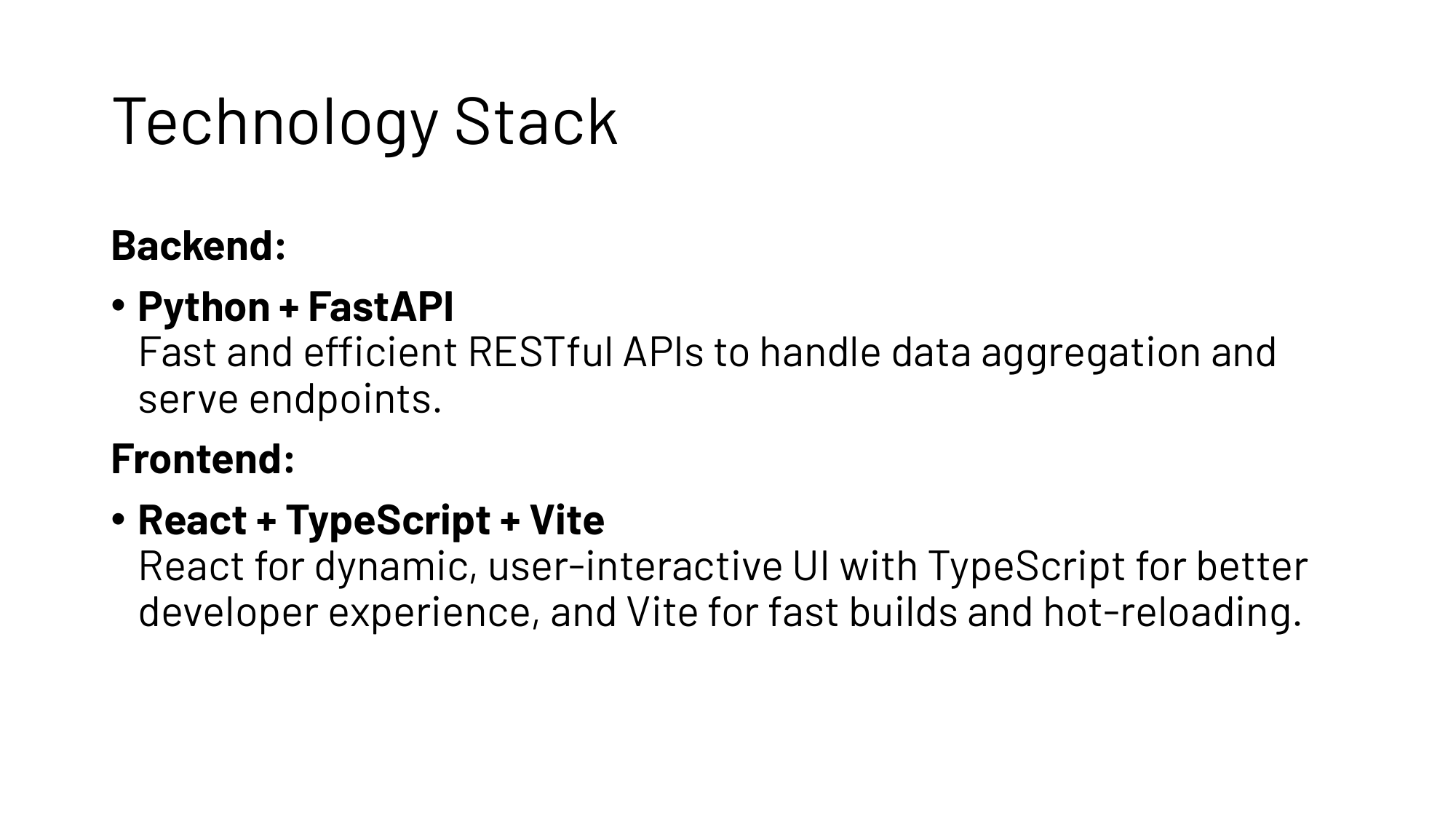

# Technology Stack
Backend:
Python + FastAPI
Fast and efficient RESTful APIs to handle data aggregation and serve endpoints.
Frontend:
React + TypeScript + Vite
React for dynamic, user-interactive UI with TypeScript for better developer experience, and Vite for fast builds and hot-reloading.